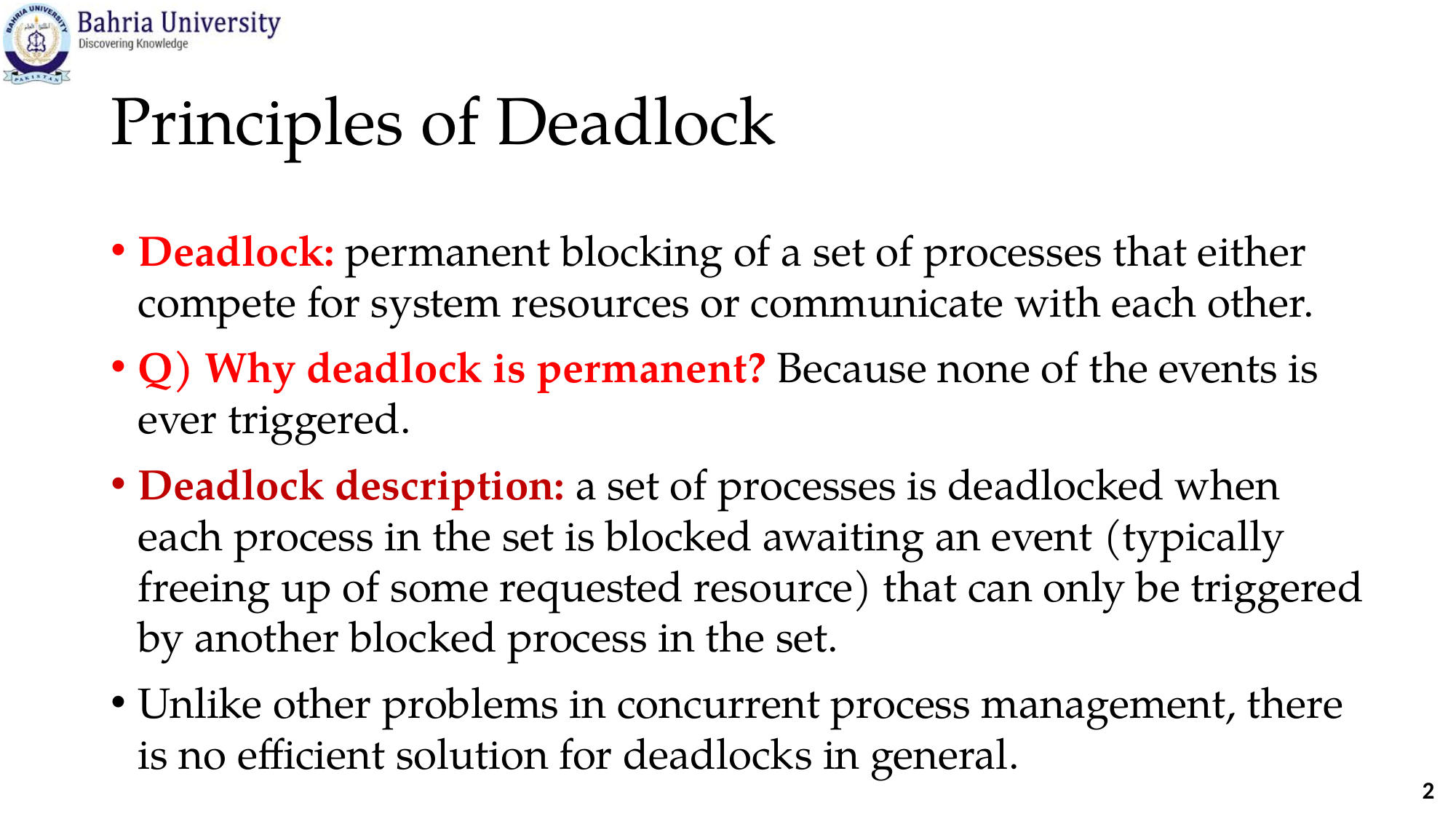

# Principles of Deadlock
Deadlock: permanent blocking of a set of processes that either compete for system resources or communicate with each other.
Q) Why deadlock is permanent? Because none of the events is ever triggered.
Deadlock description: a set of processes is deadlocked when each process in the set is blocked awaiting an event (typically freeing up of some requested resource) that can only be triggered by another blocked process in the set.
Unlike other problems in concurrent process management, there is no efficient solution for deadlocks in general.
2